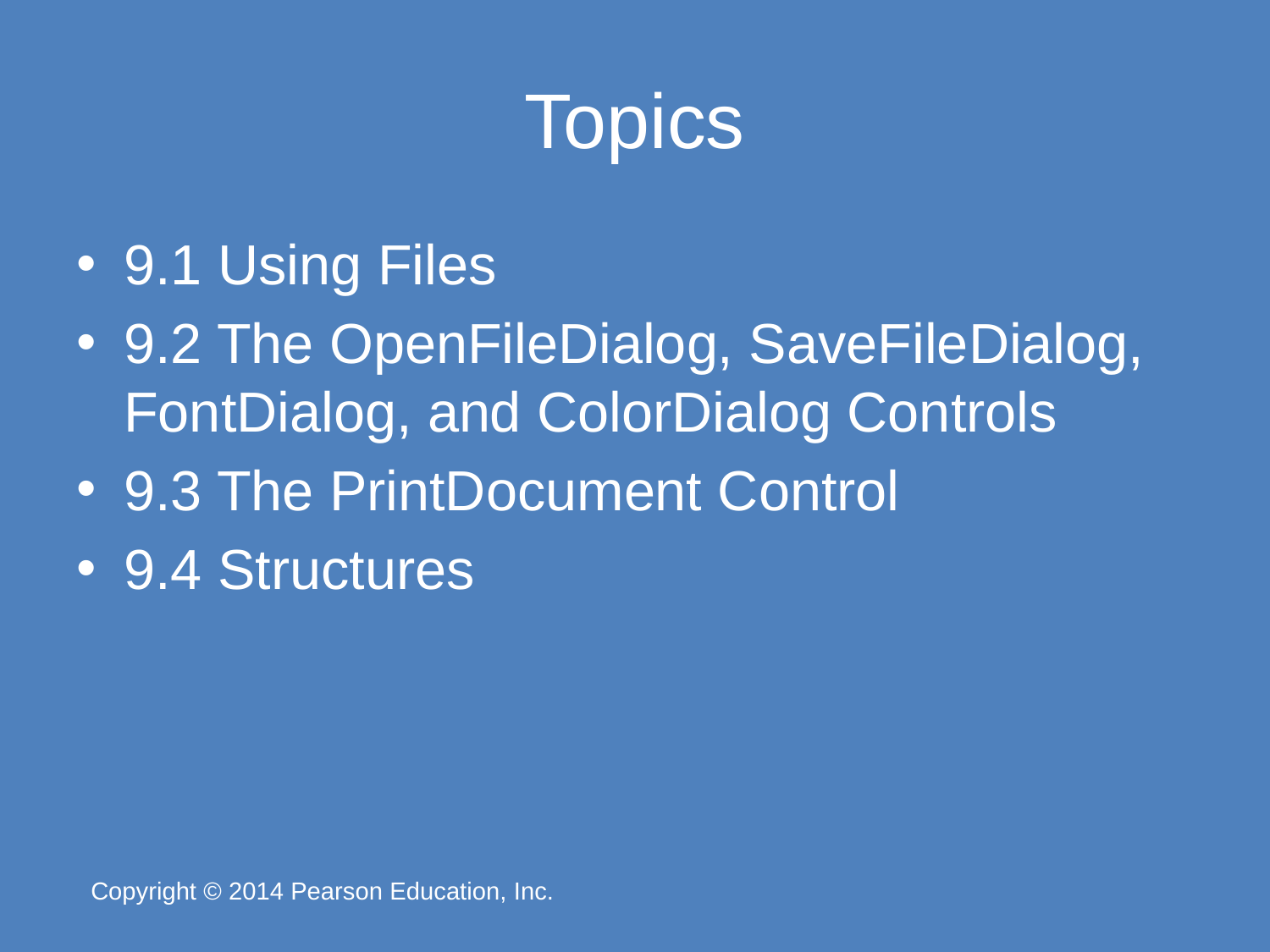

# Topics
9.1 Using Files
9.2 The OpenFileDialog, SaveFileDialog, FontDialog, and ColorDialog Controls
9.3 The PrintDocument Control
9.4 Structures